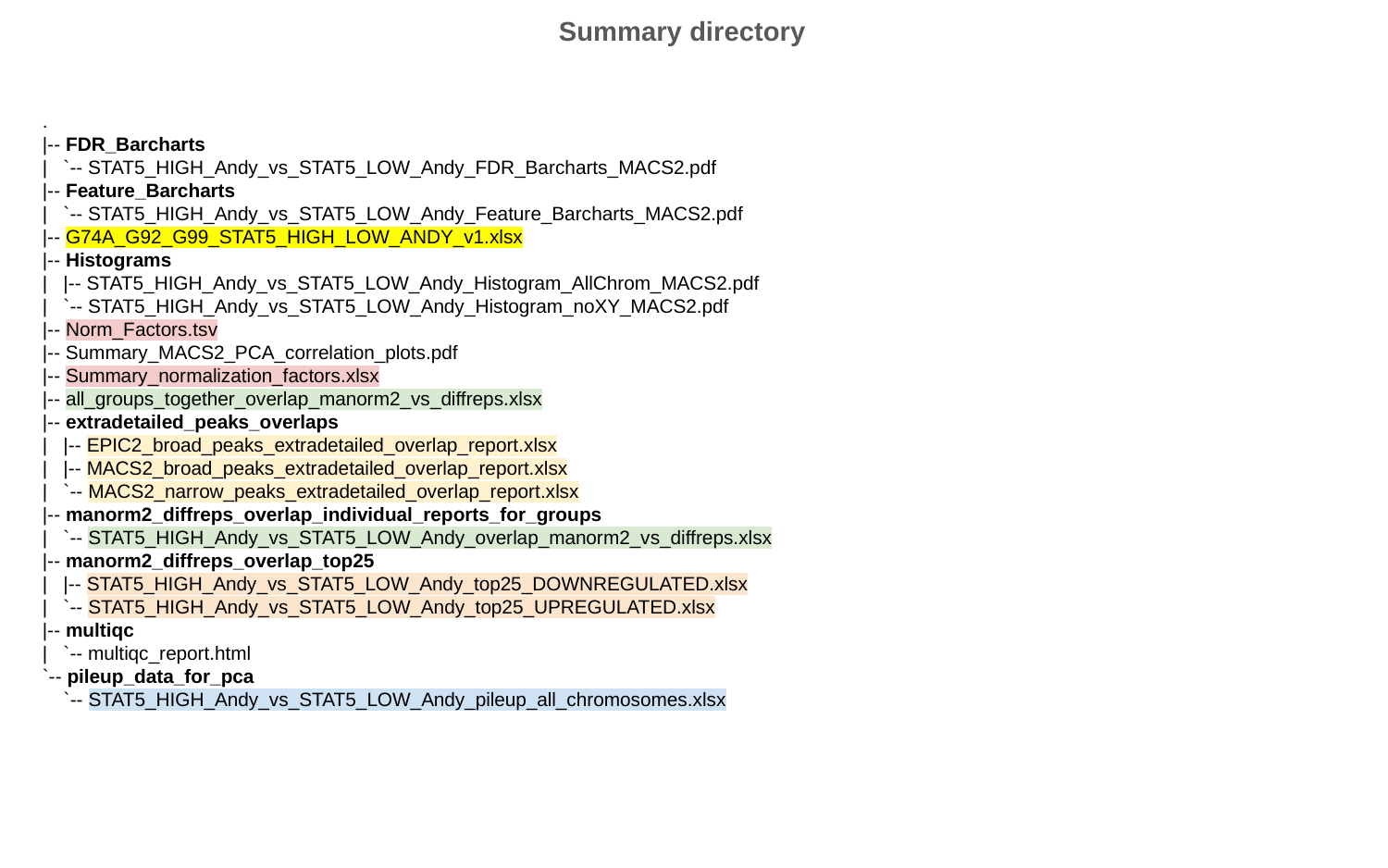

Summary directory
.
|-- FDR_Barcharts
|   `-- STAT5_HIGH_Andy_vs_STAT5_LOW_Andy_FDR_Barcharts_MACS2.pdf
|-- Feature_Barcharts
|   `-- STAT5_HIGH_Andy_vs_STAT5_LOW_Andy_Feature_Barcharts_MACS2.pdf
|-- G74A_G92_G99_STAT5_HIGH_LOW_ANDY_v1.xlsx
|-- Histograms
|   |-- STAT5_HIGH_Andy_vs_STAT5_LOW_Andy_Histogram_AllChrom_MACS2.pdf
|   `-- STAT5_HIGH_Andy_vs_STAT5_LOW_Andy_Histogram_noXY_MACS2.pdf
|-- Norm_Factors.tsv
|-- Summary_MACS2_PCA_correlation_plots.pdf
|-- Summary_normalization_factors.xlsx
|-- all_groups_together_overlap_manorm2_vs_diffreps.xlsx
|-- extradetailed_peaks_overlaps
|   |-- EPIC2_broad_peaks_extradetailed_overlap_report.xlsx
|   |-- MACS2_broad_peaks_extradetailed_overlap_report.xlsx
|   `-- MACS2_narrow_peaks_extradetailed_overlap_report.xlsx
|-- manorm2_diffreps_overlap_individual_reports_for_groups
|   `-- STAT5_HIGH_Andy_vs_STAT5_LOW_Andy_overlap_manorm2_vs_diffreps.xlsx
|-- manorm2_diffreps_overlap_top25
|   |-- STAT5_HIGH_Andy_vs_STAT5_LOW_Andy_top25_DOWNREGULATED.xlsx
|   `-- STAT5_HIGH_Andy_vs_STAT5_LOW_Andy_top25_UPREGULATED.xlsx
|-- multiqc
|   `-- multiqc_report.html
`-- pileup_data_for_pca
    `-- STAT5_HIGH_Andy_vs_STAT5_LOW_Andy_pileup_all_chromosomes.xlsx